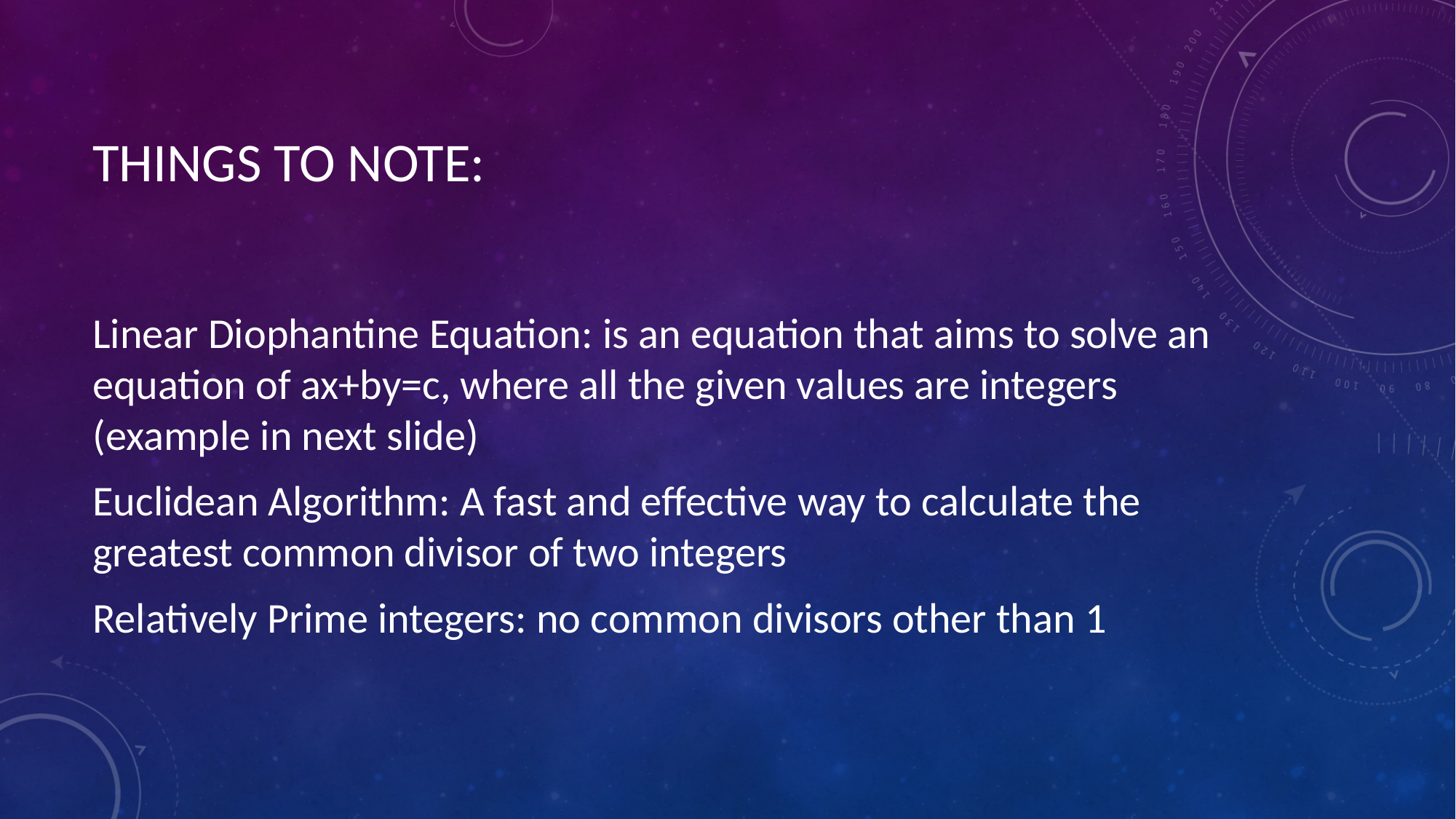

# Things to note:
Linear Diophantine Equation: is an equation that aims to solve an equation of ax+by=c, where all the given values are integers (example in next slide)
Euclidean Algorithm: A fast and effective way to calculate the greatest common divisor of two integers
Relatively Prime integers: no common divisors other than 1